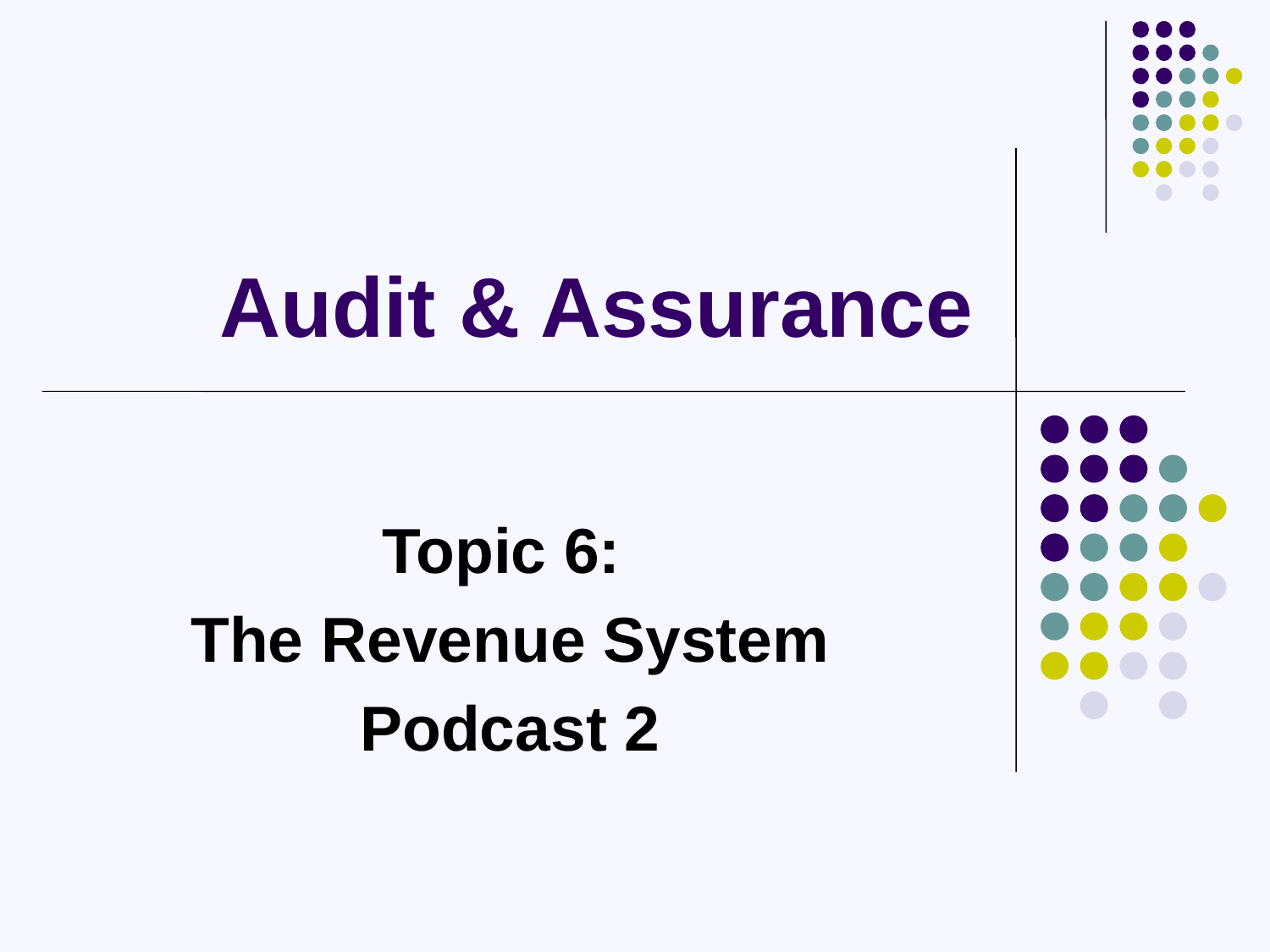

# Audit & Assurance

Topic 6:
The Revenue System
Podcast 2